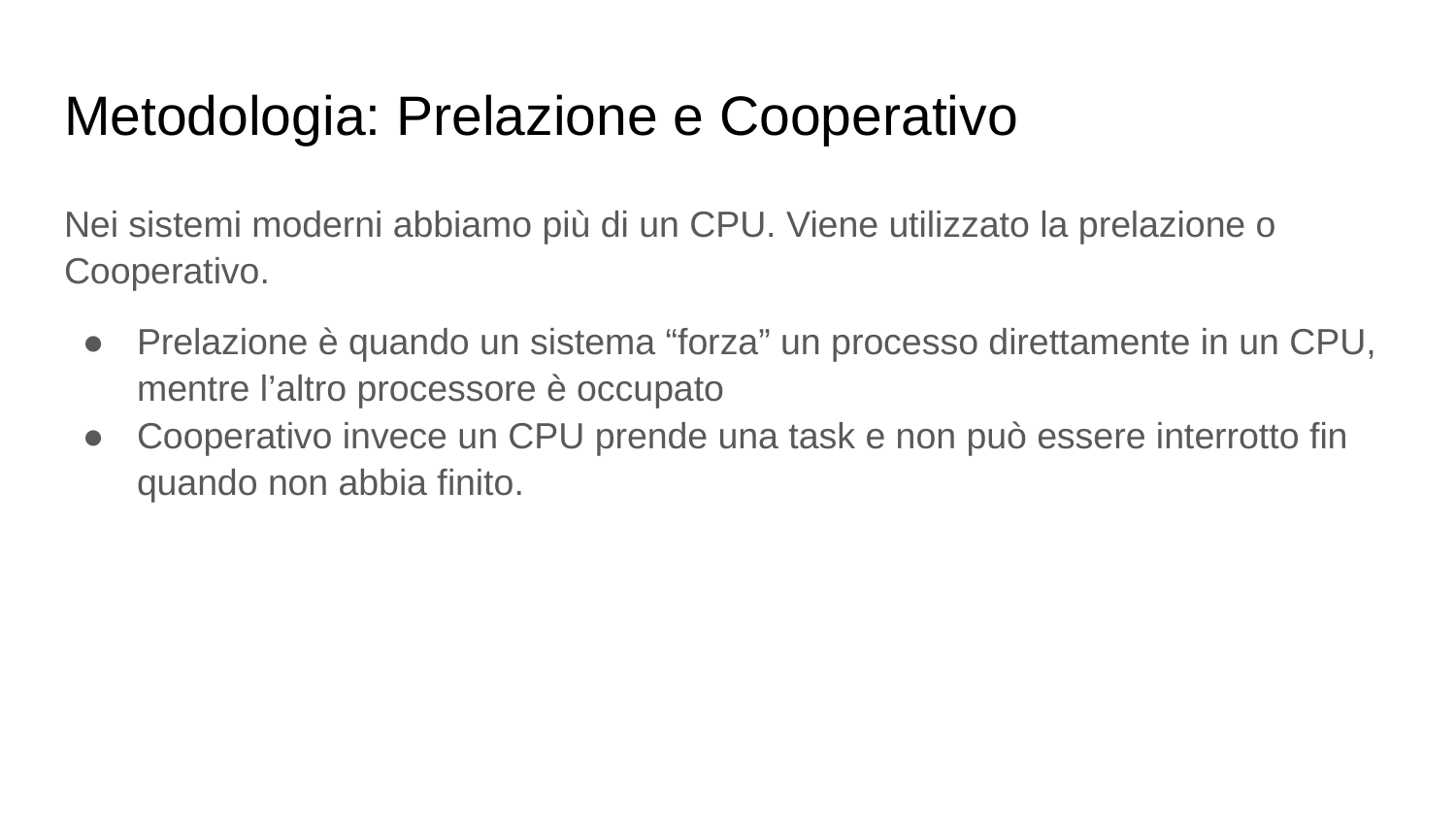

# Metodologia: Prelazione e Cooperativo
Nei sistemi moderni abbiamo più di un CPU. Viene utilizzato la prelazione o Cooperativo.
Prelazione è quando un sistema “forza” un processo direttamente in un CPU, mentre l’altro processore è occupato
Cooperativo invece un CPU prende una task e non può essere interrotto fin quando non abbia finito.